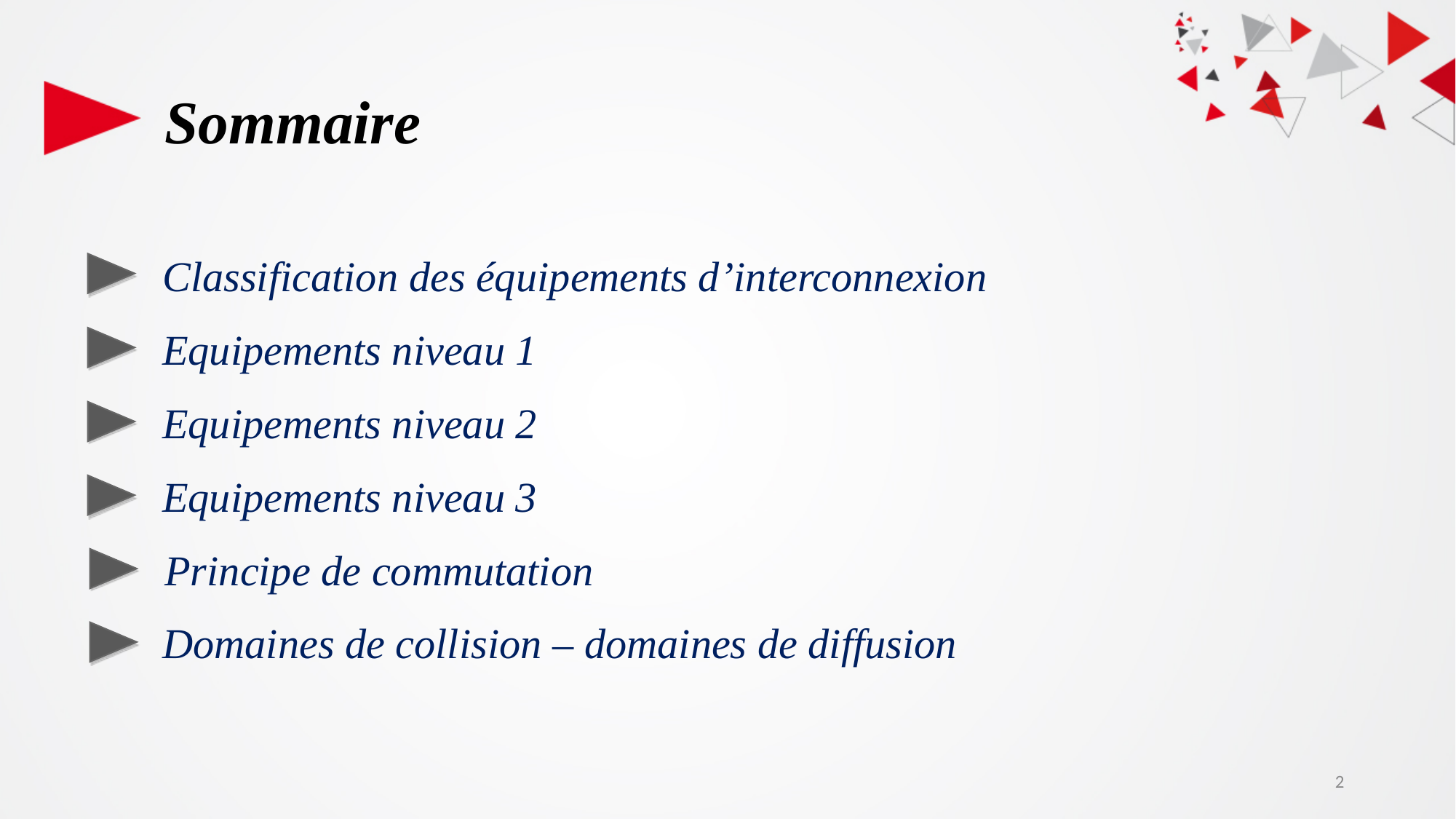

Sommaire
Classification des équipements d’interconnexion

Equipements niveau 1

Equipements niveau 2

Equipements niveau 3

Principe de commutation

Domaines de collision – domaines de diffusion

2